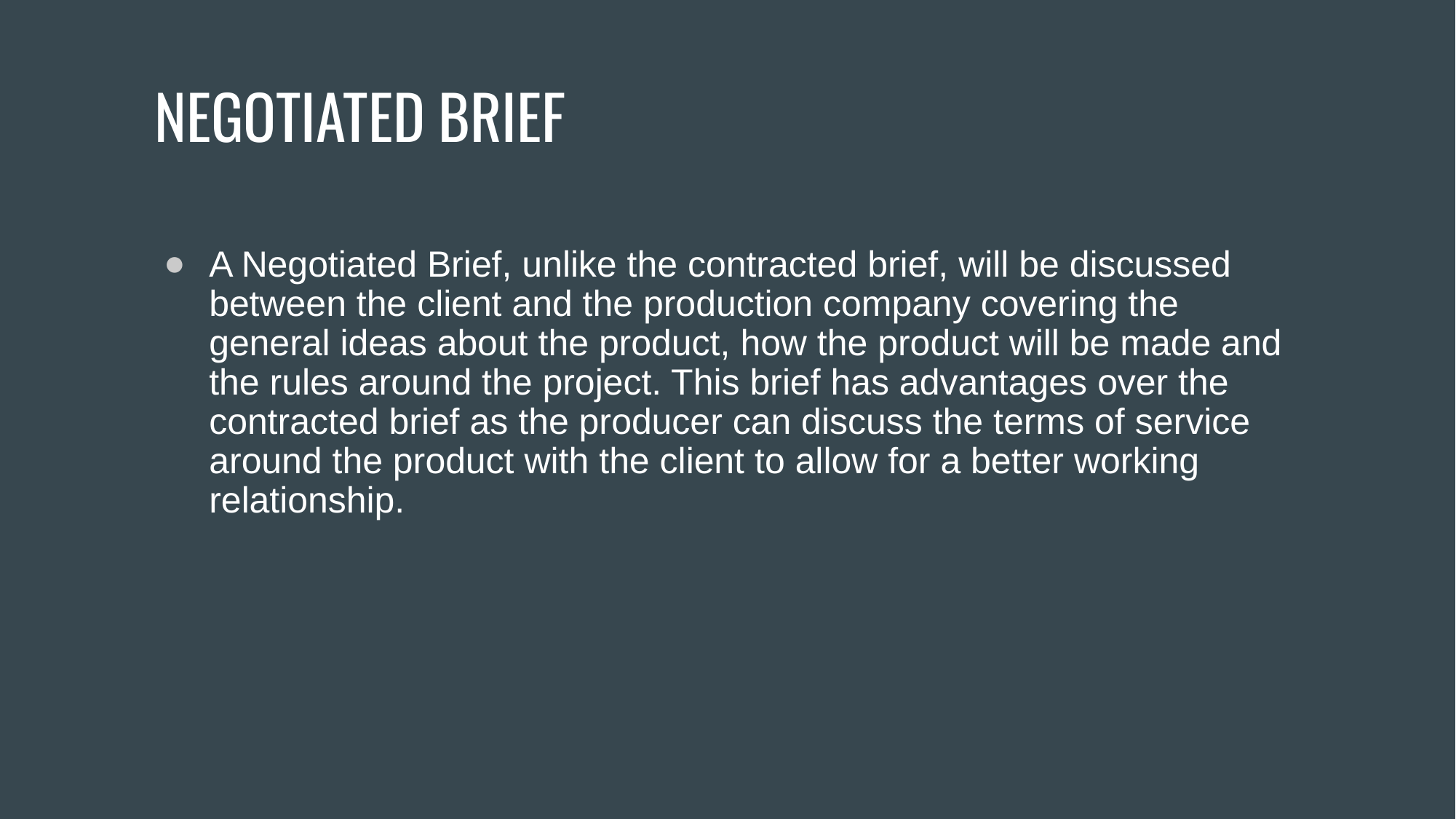

# NEGOTIATED BRIEF
A Negotiated Brief, unlike the contracted brief, will be discussed between the client and the production company covering the general ideas about the product, how the product will be made and the rules around the project. This brief has advantages over the contracted brief as the producer can discuss the terms of service around the product with the client to allow for a better working relationship.